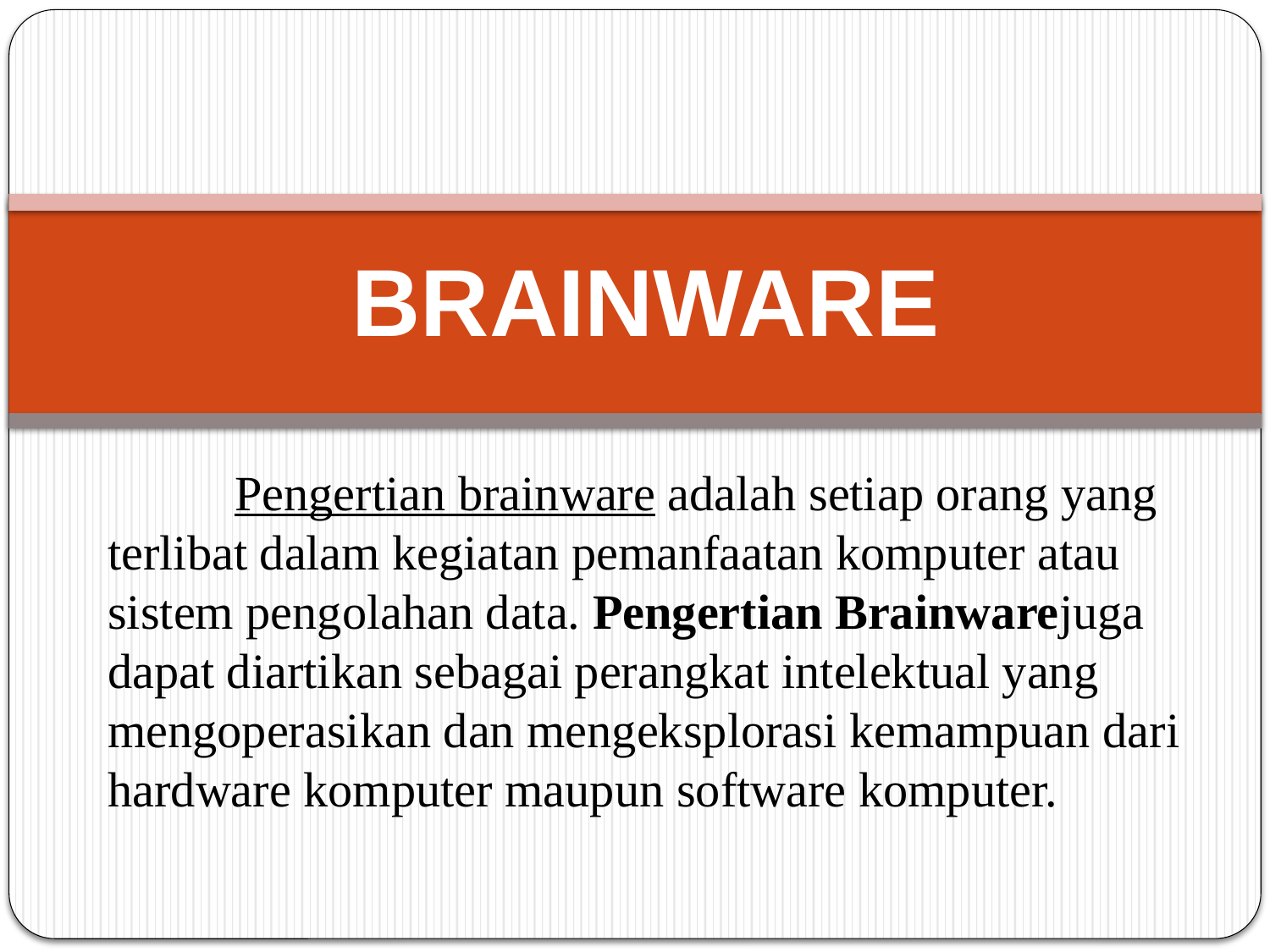

# BRAINWARE
 	Pengertian brainware adalah setiap orang yang terlibat dalam kegiatan pemanfaatan komputer atau sistem pengolahan data. Pengertian Brainwarejuga dapat diartikan sebagai perangkat intelektual yang mengoperasikan dan mengeksplorasi kemampuan dari hardware komputer maupun software komputer.